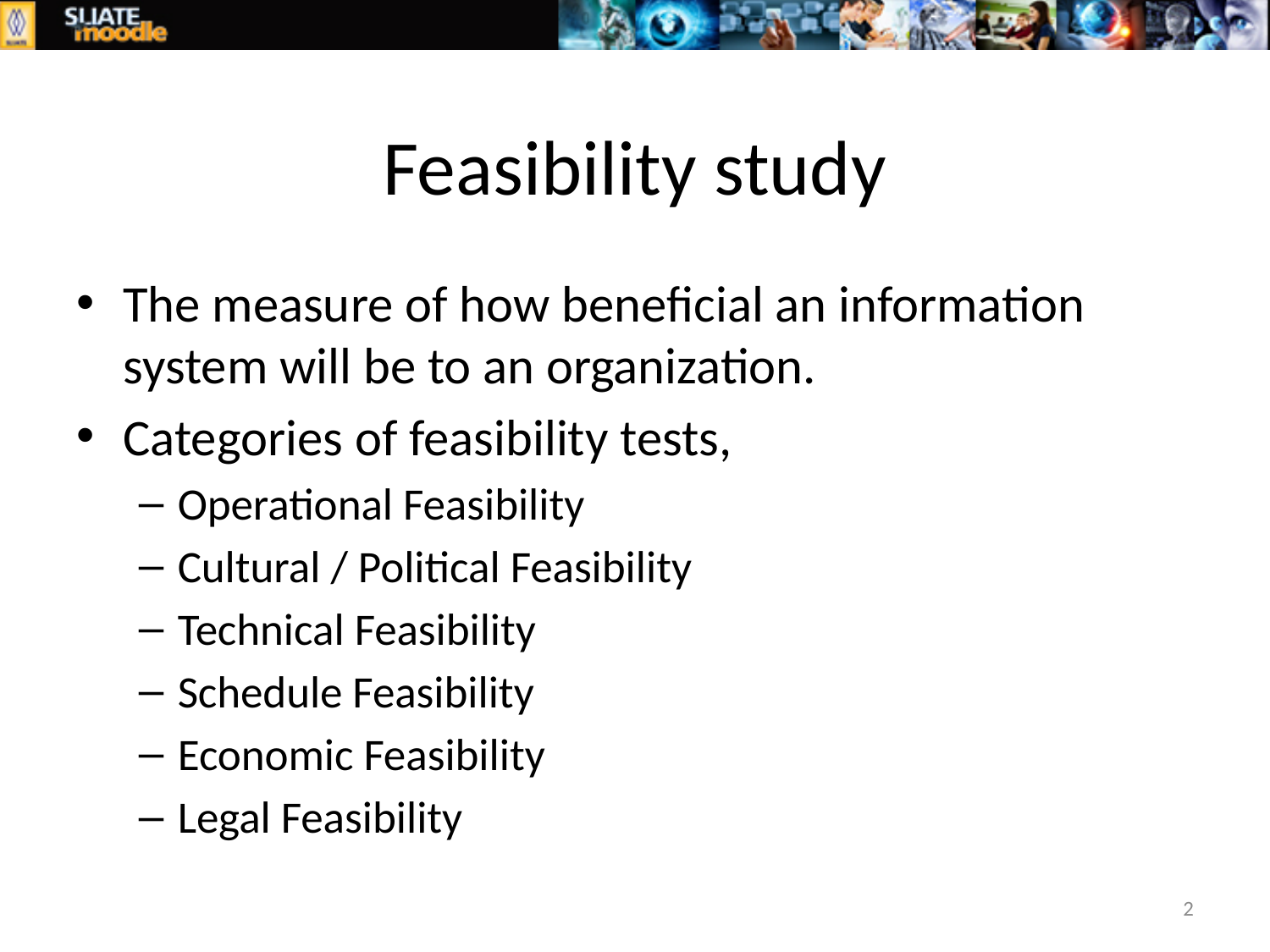

# Feasibility study
The measure of how beneficial an information system will be to an organization.
Categories of feasibility tests,
Operational Feasibility
Cultural / Political Feasibility
Technical Feasibility
Schedule Feasibility
Economic Feasibility
Legal Feasibility

2